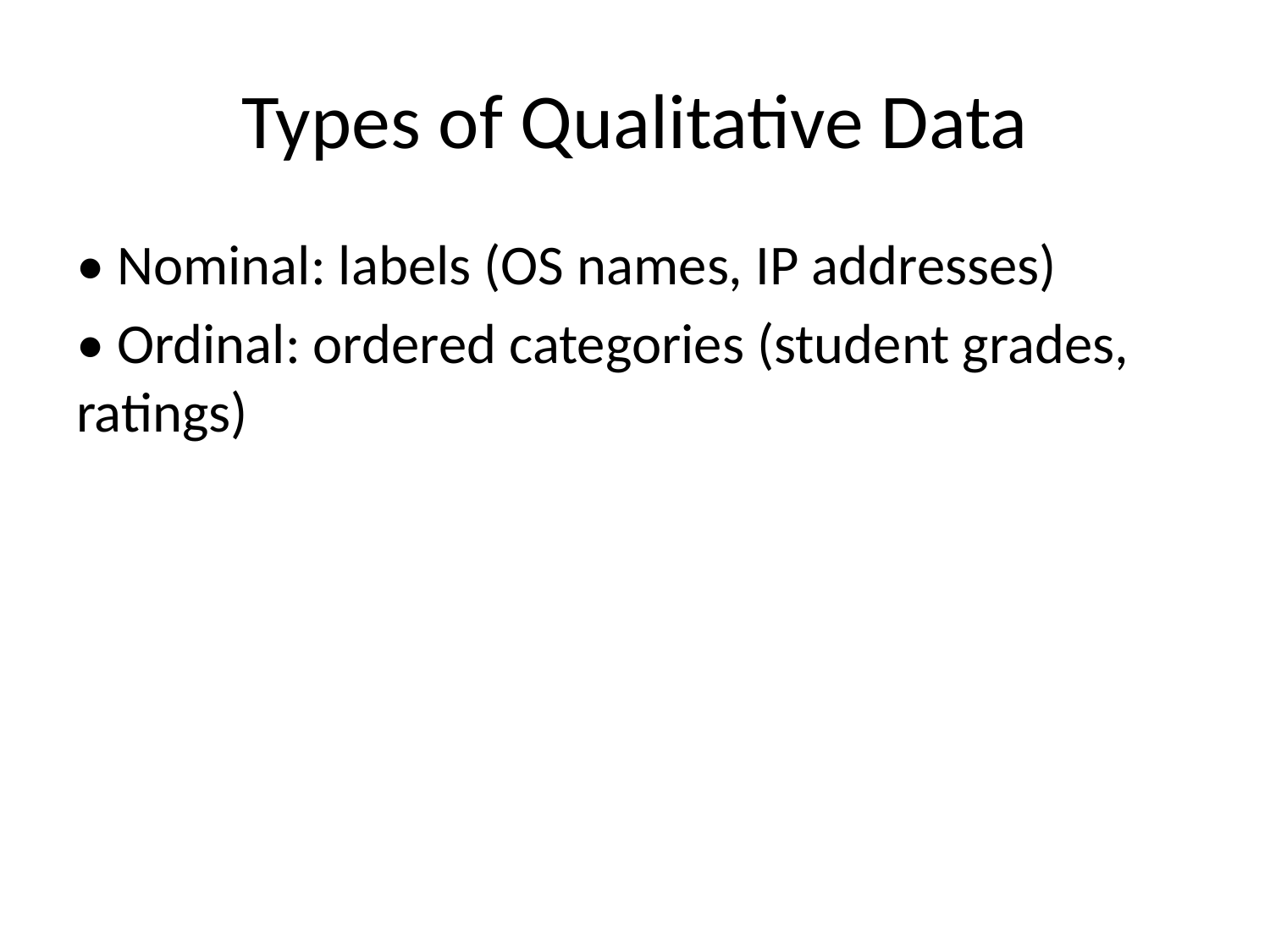

# Types of Qualitative Data
• Nominal: labels (OS names, IP addresses)
• Ordinal: ordered categories (student grades, ratings)